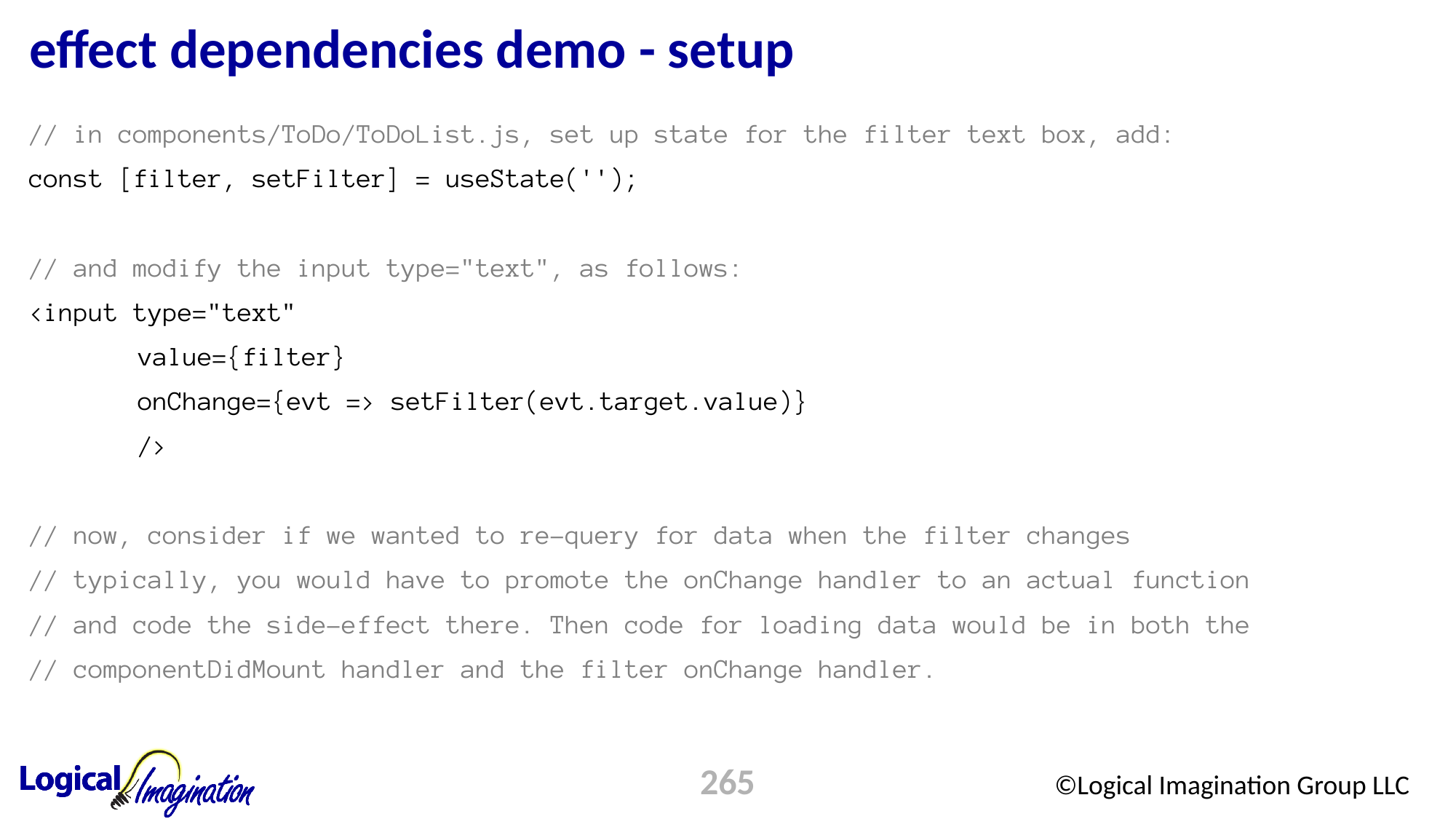

# effect dependencies demo - setup
// in components/ToDo/ToDoList.js, set up state for the filter text box, add:
const [filter, setFilter] = useState('');

// and modify the input type="text", as follows:
<input type="text"
	value={filter}
	onChange={evt => setFilter(evt.target.value)}
	/>

// now, consider if we wanted to re-query for data when the filter changes
// typically, you would have to promote the onChange handler to an actual function
// and code the side-effect there. Then code for loading data would be in both the
// componentDidMount handler and the filter onChange handler.
265